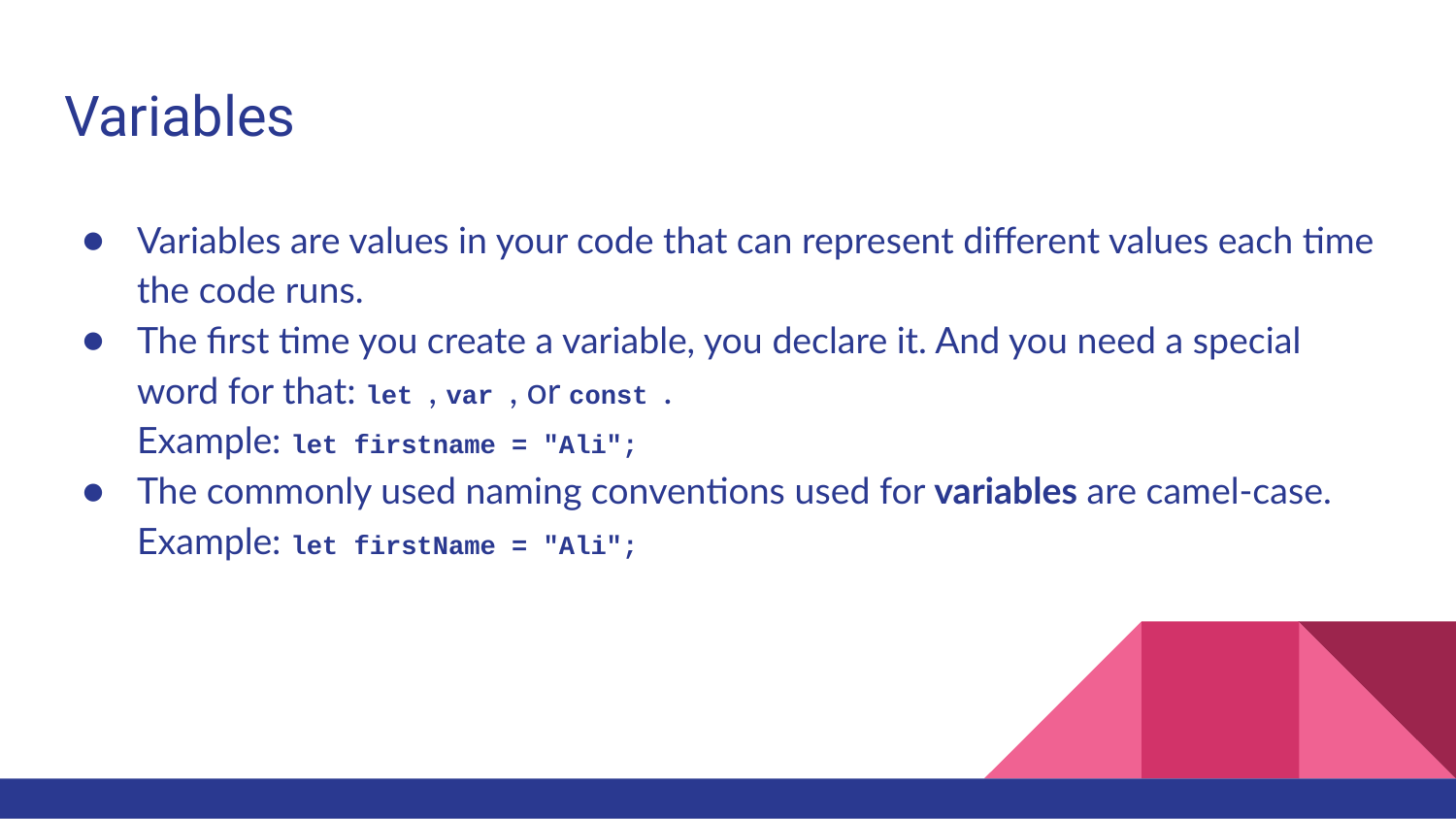

# Variables
Variables are values in your code that can represent different values each time the code runs.
The first time you create a variable, you declare it. And you need a special word for that: let , var , or const .
Example: let firstname = "Ali";
The commonly used naming conventions used for variables are camel-case.
Example: let firstName = "Ali";